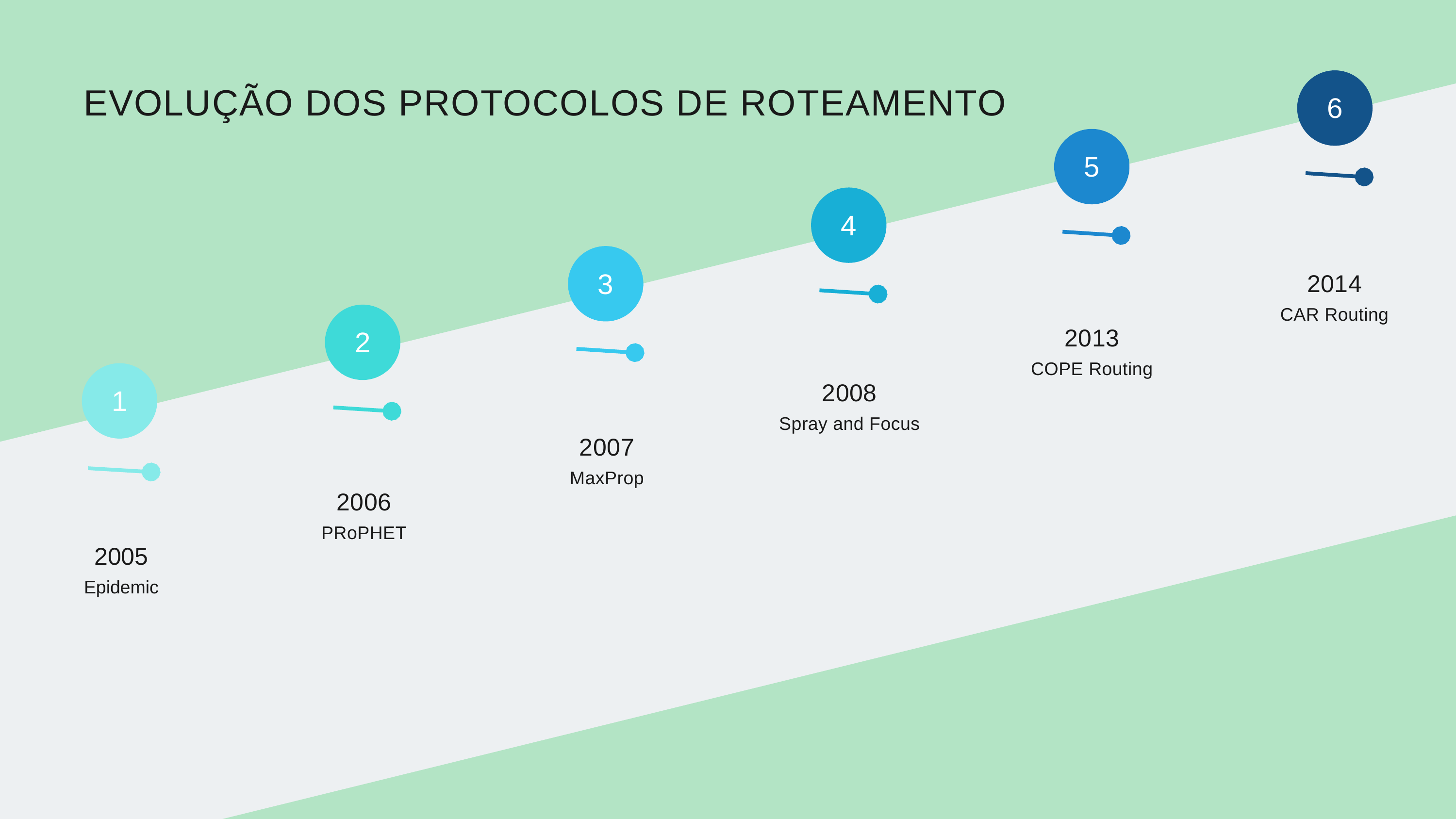

| 2005 Epidemic | 2006 PRoPHET | 2007 MaxProp | 2008 Spray and Focus | 2013 COPE Routing | 2014 CAR Routing |
| --- | --- | --- | --- | --- | --- |

6
EVOLUÇÃO DOS PROTOCOLOS DE ROTEAMENTO

5

4

3

2

1